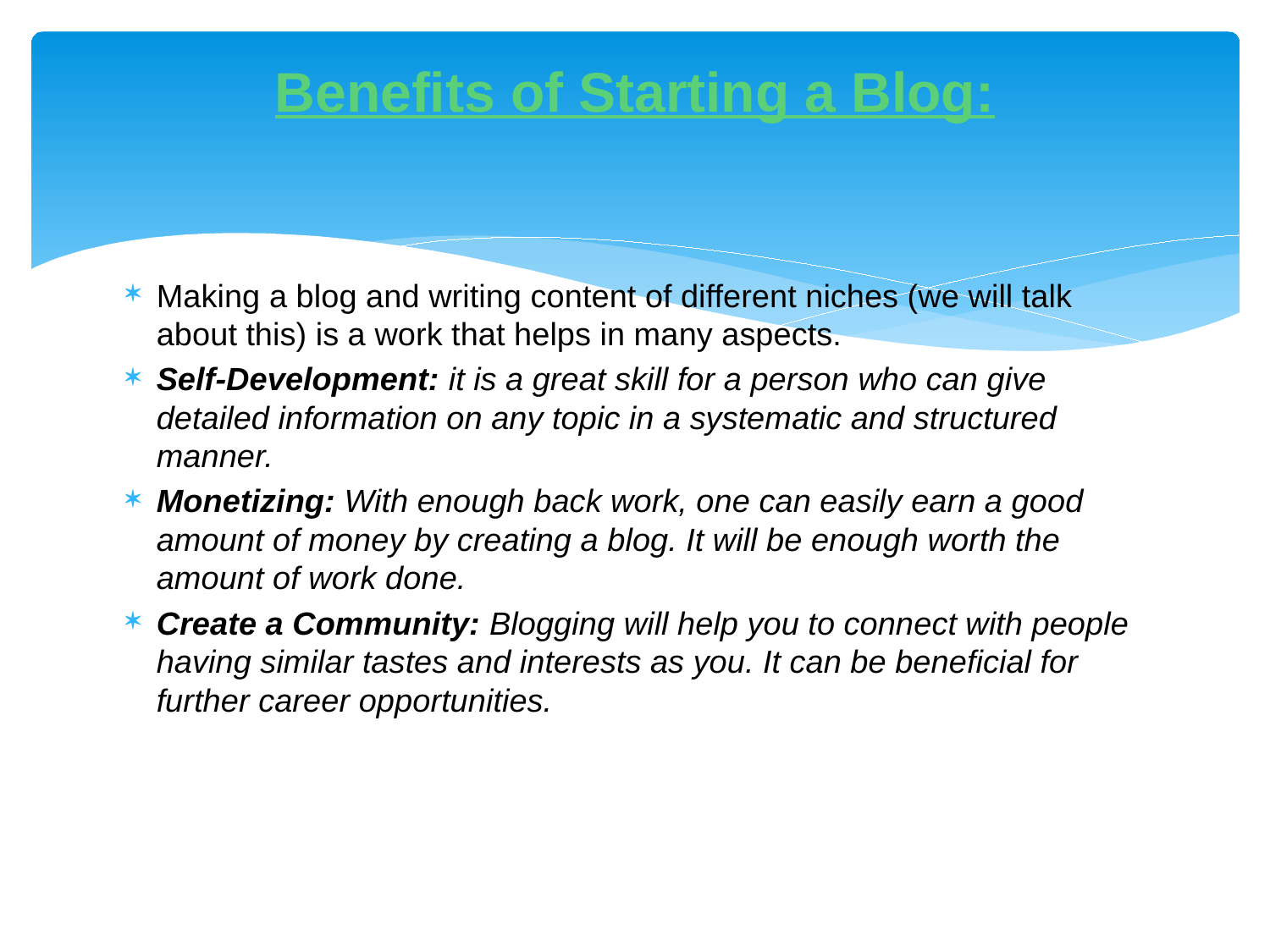

# Benefits of Starting a Blog:

Making a blog and writing content of different niches (we will talk about this) is a work that helps in many aspects.
Self-Development: it is a great skill for a person who can give detailed information on any topic in a systematic and structured manner.
Monetizing: With enough back work, one can easily earn a good amount of money by creating a blog. It will be enough worth the amount of work done.
Create a Community: Blogging will help you to connect with people having similar tastes and interests as you. It can be beneficial for further career opportunities.